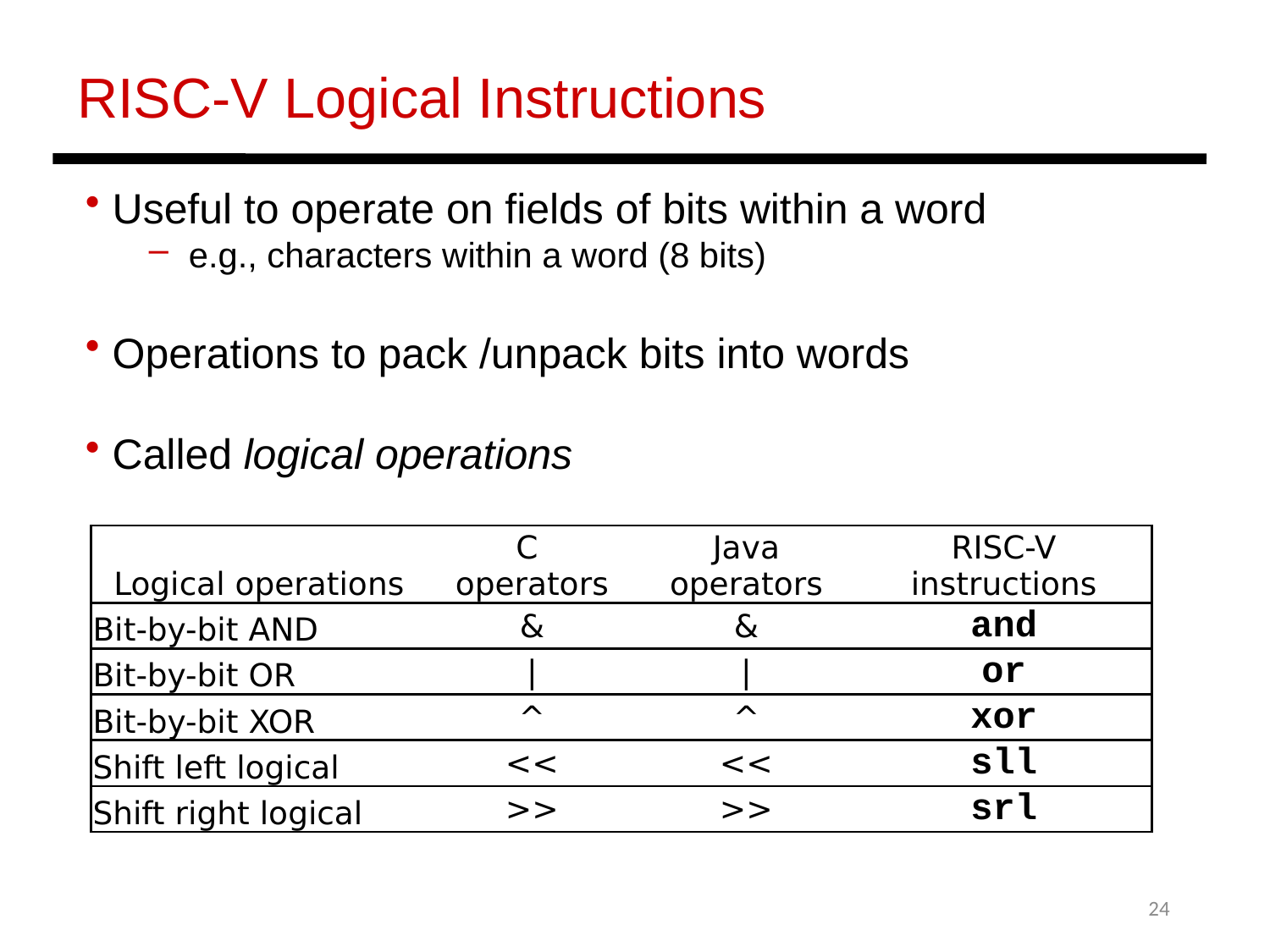

RISC-V Logical Instructions

 Useful to operate on fields of bits within a word
e.g., characters within a word (8 bits)

 Operations to pack /unpack bits into words

 Called logical operations
| Logical operations | C operators | Java operators | RISC-V instructions |
| --- | --- | --- | --- |
| Bit-by-bit AND | & | & | and |
| Bit-by-bit OR | | | | | or |
| Bit-by-bit XOR | ^ | ^ | xor |
| Shift left logical | << | << | sll |
| Shift right logical | >> | >> | srl |
24